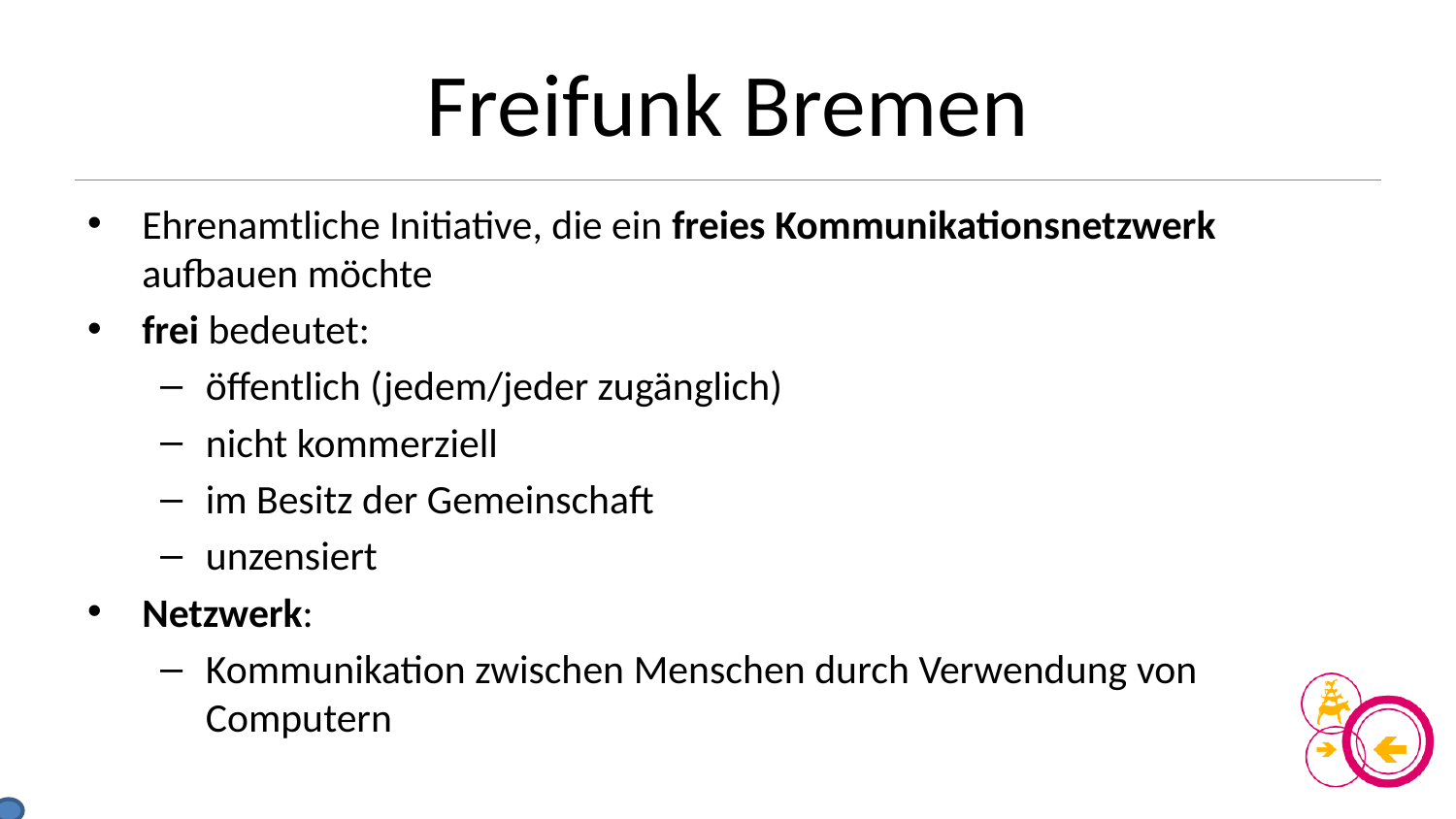

# Freifunk Bremen
Ehrenamtliche Initiative, die ein freies Kommunikationsnetzwerk aufbauen möchte
frei bedeutet:
öffentlich (jedem/jeder zugänglich)
nicht kommerziell
im Besitz der Gemeinschaft
unzensiert
Netzwerk:
Kommunikation zwischen Menschen durch Verwendung von Computern